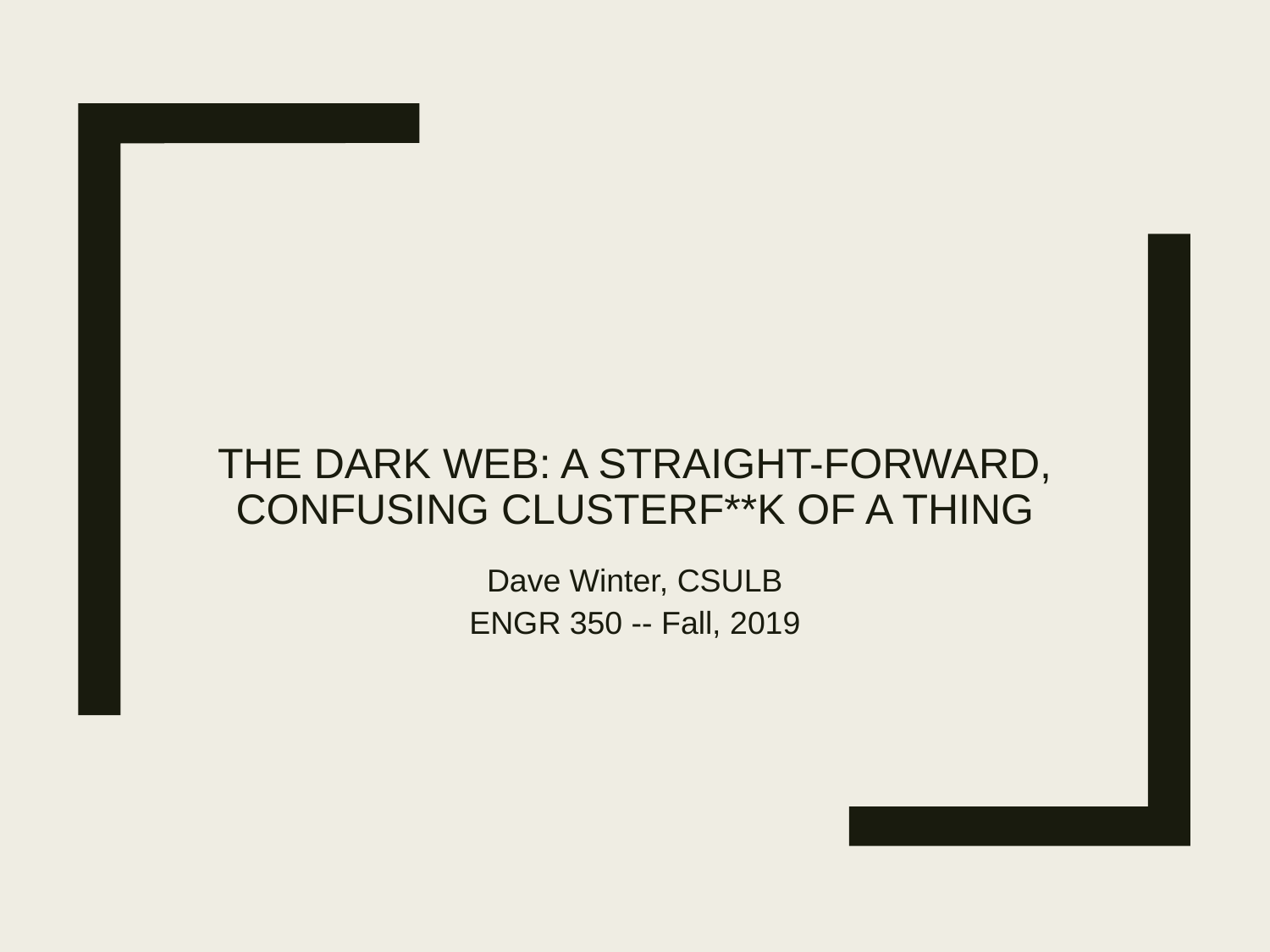

# The Dark Web: A Straight-Forward, Confusing Clusterf**k of a Thing
Dave Winter, CSULB
ENGR 350 -- Fall, 2019